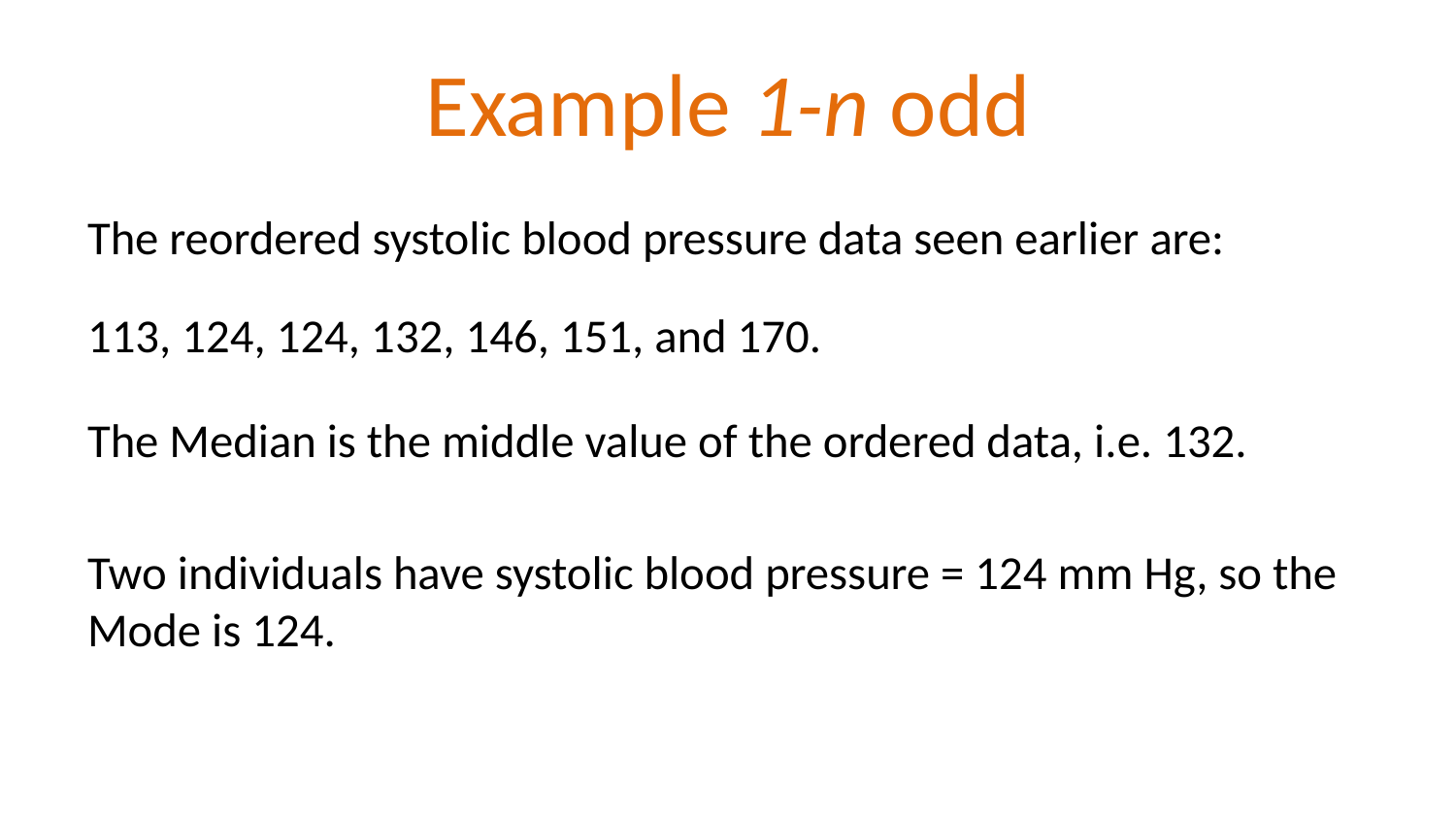

# Example 1-n odd
The reordered systolic blood pressure data seen earlier are:

113, 124, 124, 132, 146, 151, and 170.

The Median is the middle value of the ordered data, i.e. 132.

Two individuals have systolic blood pressure = 124 mm Hg, so the Mode is 124.